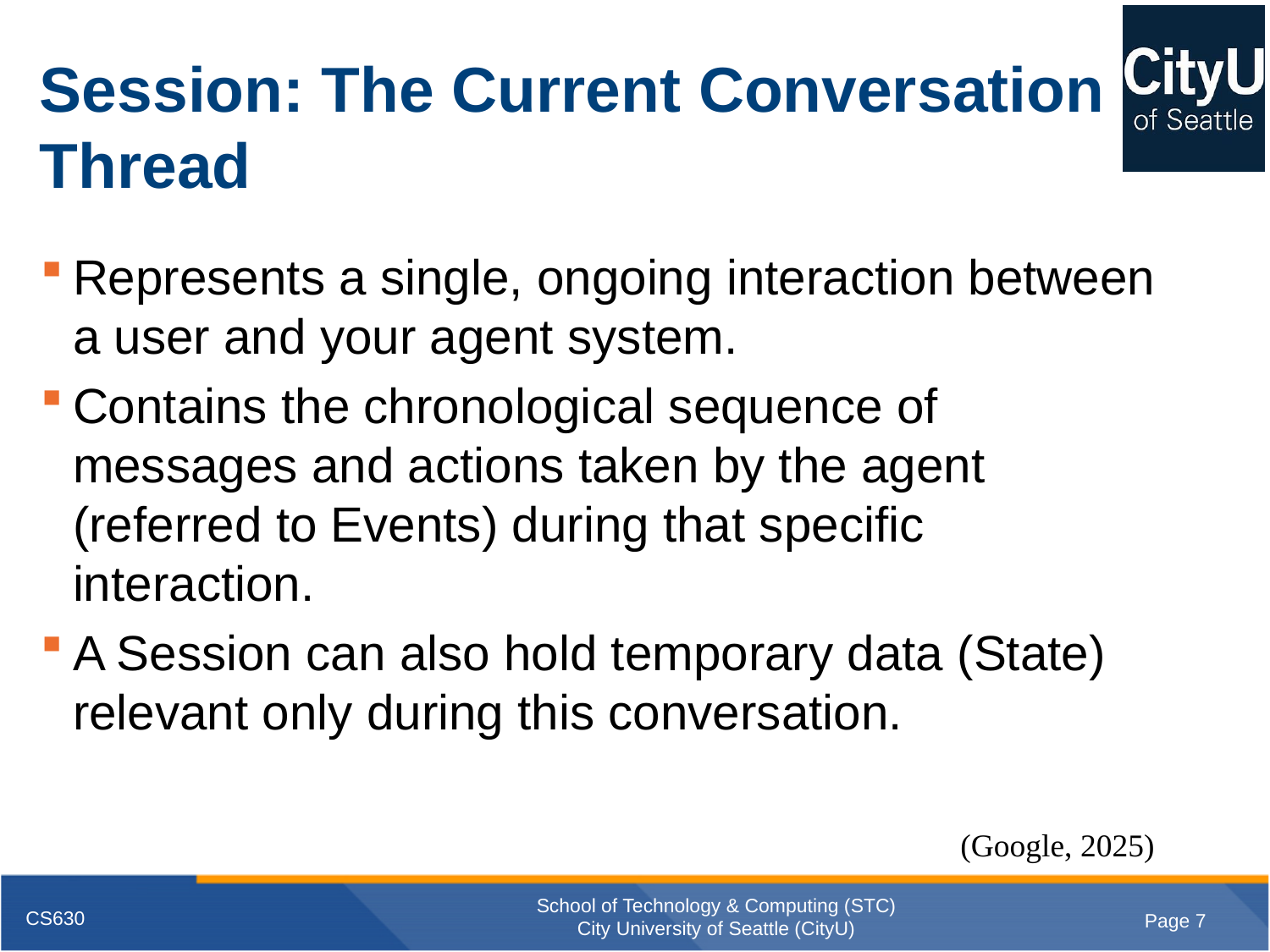

# Session: The Current Conversation Thread

Represents a single, ongoing interaction between a user and your agent system.
Contains the chronological sequence of messages and actions taken by the agent (referred to Events) during that specific interaction.
A Session can also hold temporary data (State) relevant only during this conversation.
(Google, 2025)